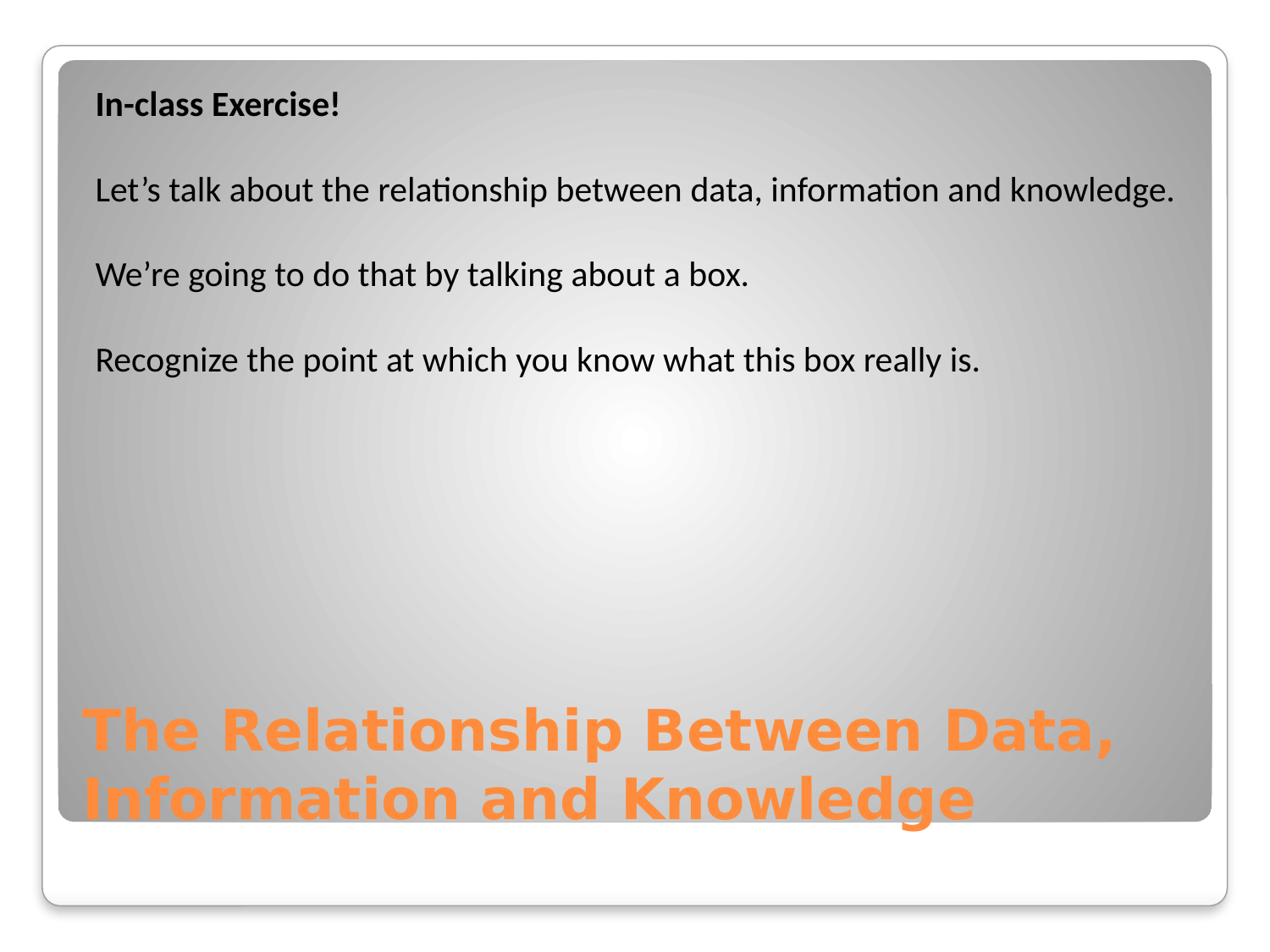

In-class Exercise!

Let’s talk about the relationship between data, information and knowledge.

We’re going to do that by talking about a box.

Recognize the point at which you know what this box really is.
# The Relationship Between Data, Information and Knowledge